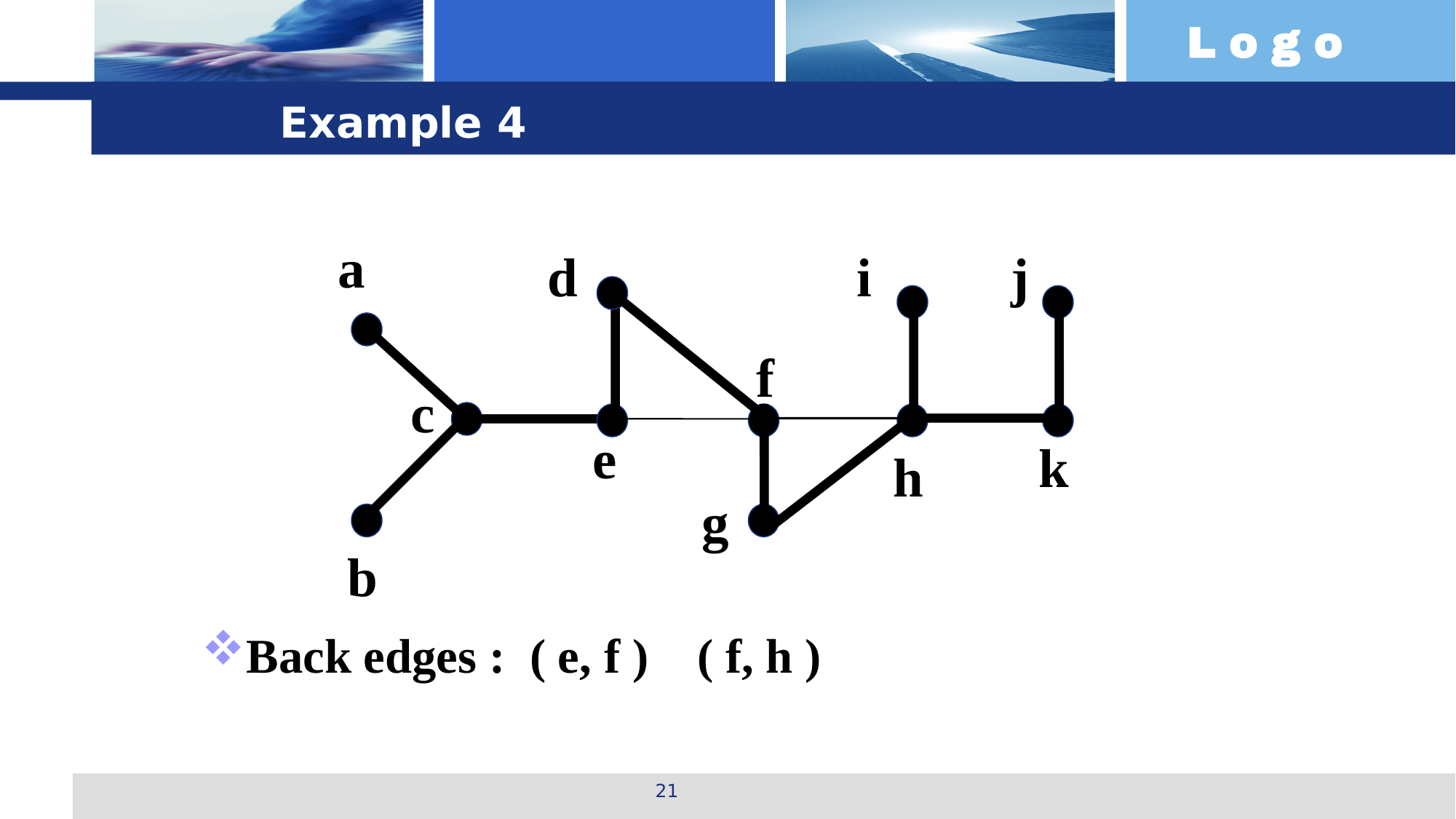

Example 4
a
d
i
j

f
c

e

k
h
g

b
Back edges :  ( e, f )    ( f, h )
21